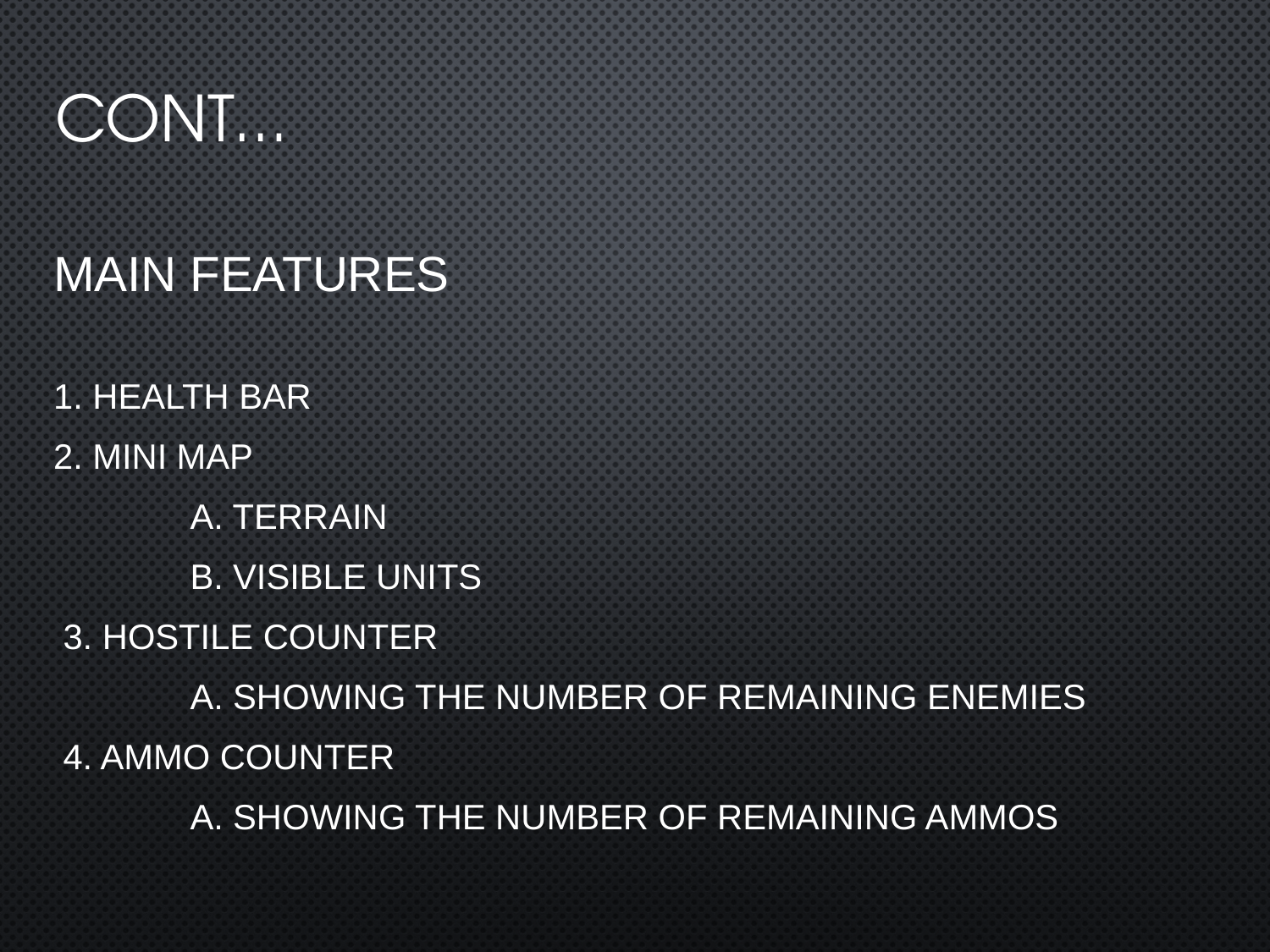

# Cont…
Main features

1. Health Bar
2. Mini Map
	 a. Terrain
	 b. Visible Units
 3. Hostile Counter
	 a. Showing the number of remaining enemies
 4. Ammo Counter
	 a. Showing the number of remaining ammos